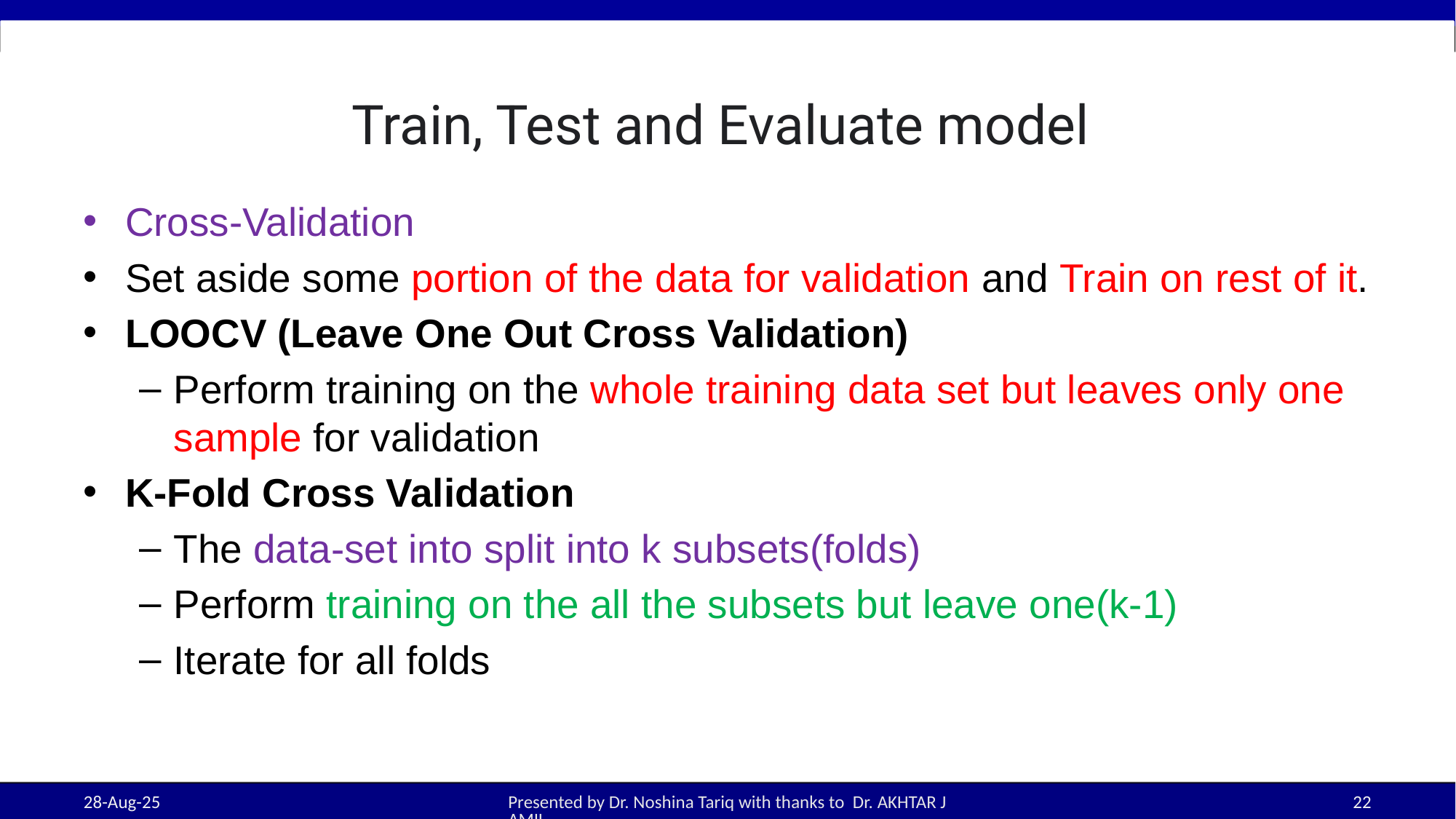

# Train, Test and Evaluate model
Cross-Validation
Set aside some portion of the data for validation and Train on rest of it.
LOOCV (Leave One Out Cross Validation)
Perform training on the whole training data set but leaves only one sample for validation
K-Fold Cross Validation
The data-set into split into k subsets(folds)
Perform training on the all the subsets but leave one(k-1)
Iterate for all folds
28-Aug-25
Presented by Dr. Noshina Tariq with thanks to  Dr. AKHTAR JAMIL
22